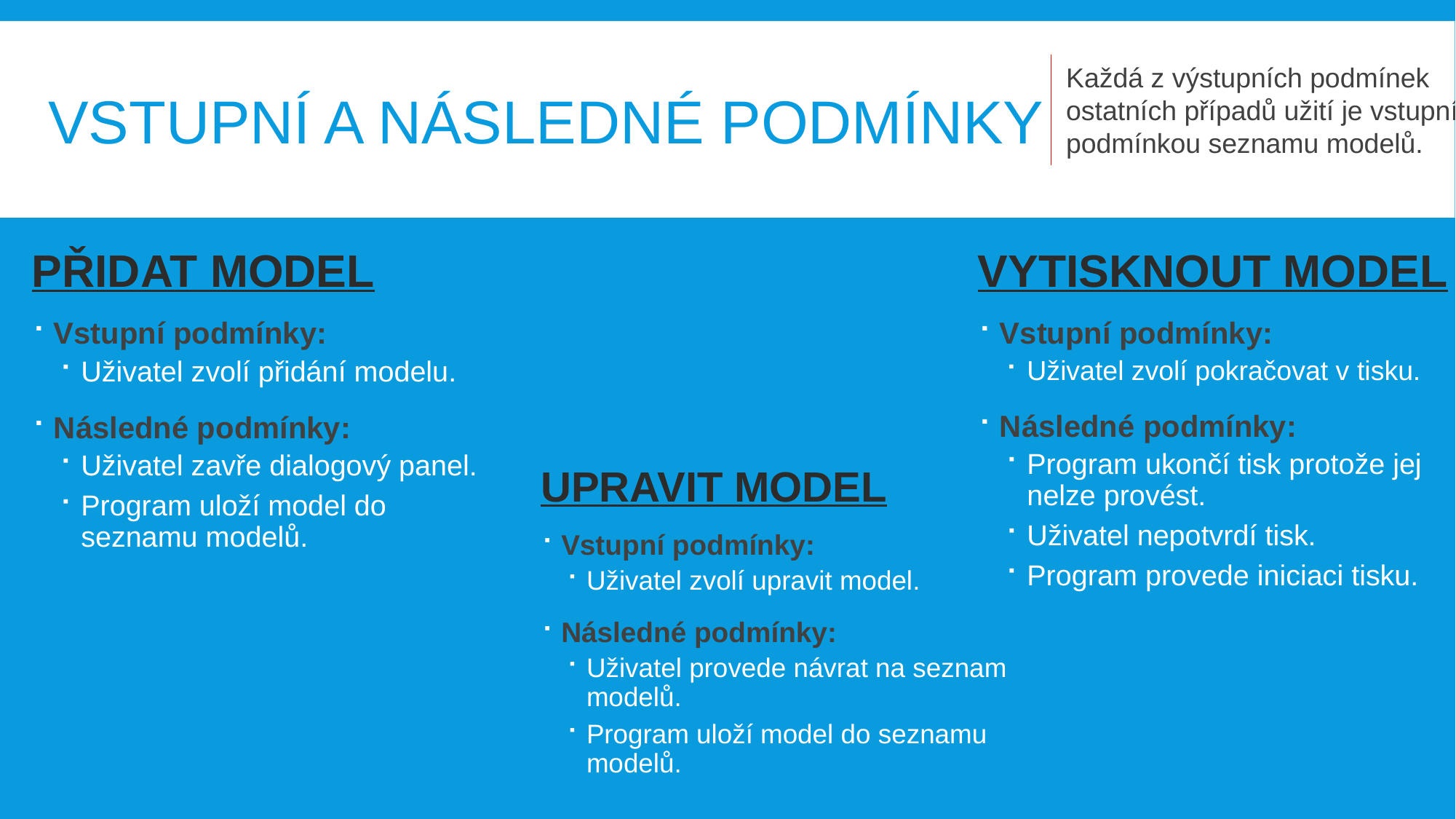

# VSTUPNÍ A NÁSLEDNÉ PODMÍNKY
Každá z výstupních podmínek ostatních případů užití je vstupní podmínkou seznamu modelů.
PŘIDAT MODEL
Vstupní podmínky:
Uživatel zvolí přidání modelu.
Následné podmínky:
Uživatel zavře dialogový panel.
Program uloží model do seznamu modelů.

VYTISKNOUT MODEL
Vstupní podmínky:
Uživatel zvolí pokračovat v tisku.
Následné podmínky:
Program ukončí tisk protože jej nelze provést.
Uživatel nepotvrdí tisk.
Program provede iniciaci tisku.
UPRAVIT MODEL
Vstupní podmínky:
Uživatel zvolí upravit model.
Následné podmínky:
Uživatel provede návrat na seznam modelů.
Program uloží model do seznamu modelů.